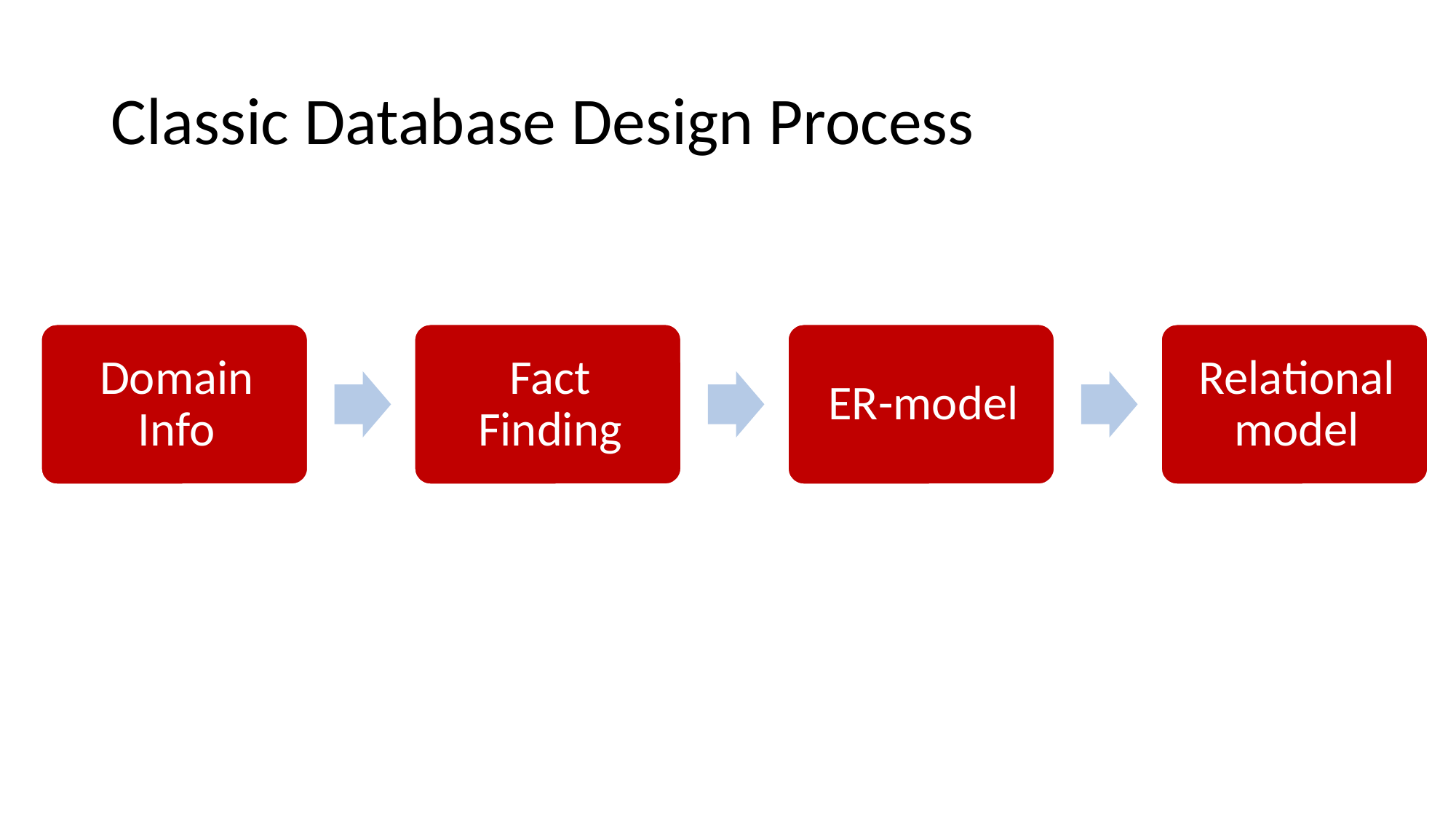

# Classic Database Design Process
Domain Info

Fact Finding

ER-model

Relational model